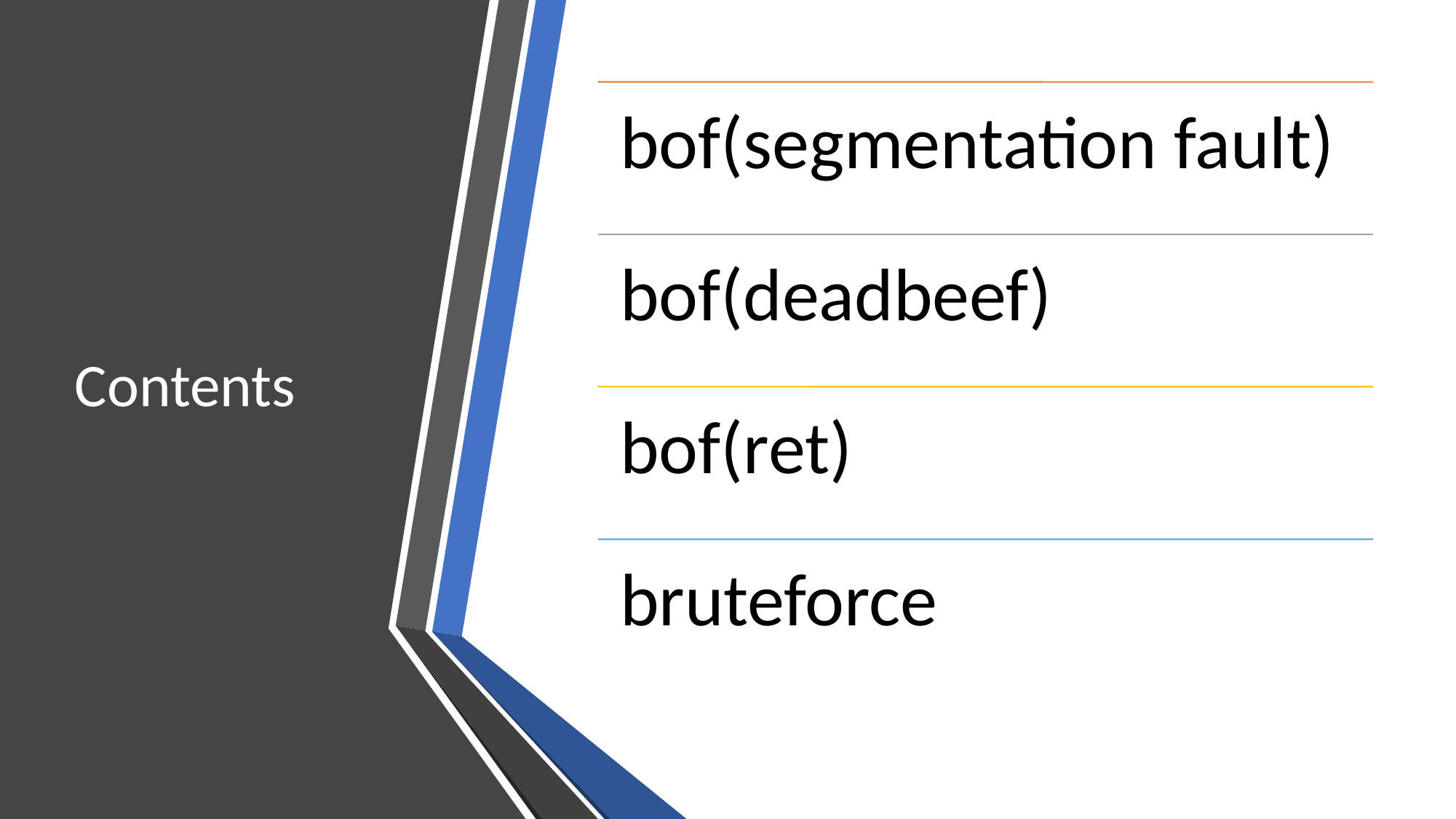

# Contents
bof(segmentation fault)
bof(deadbeef)
bof(ret)
bruteforce